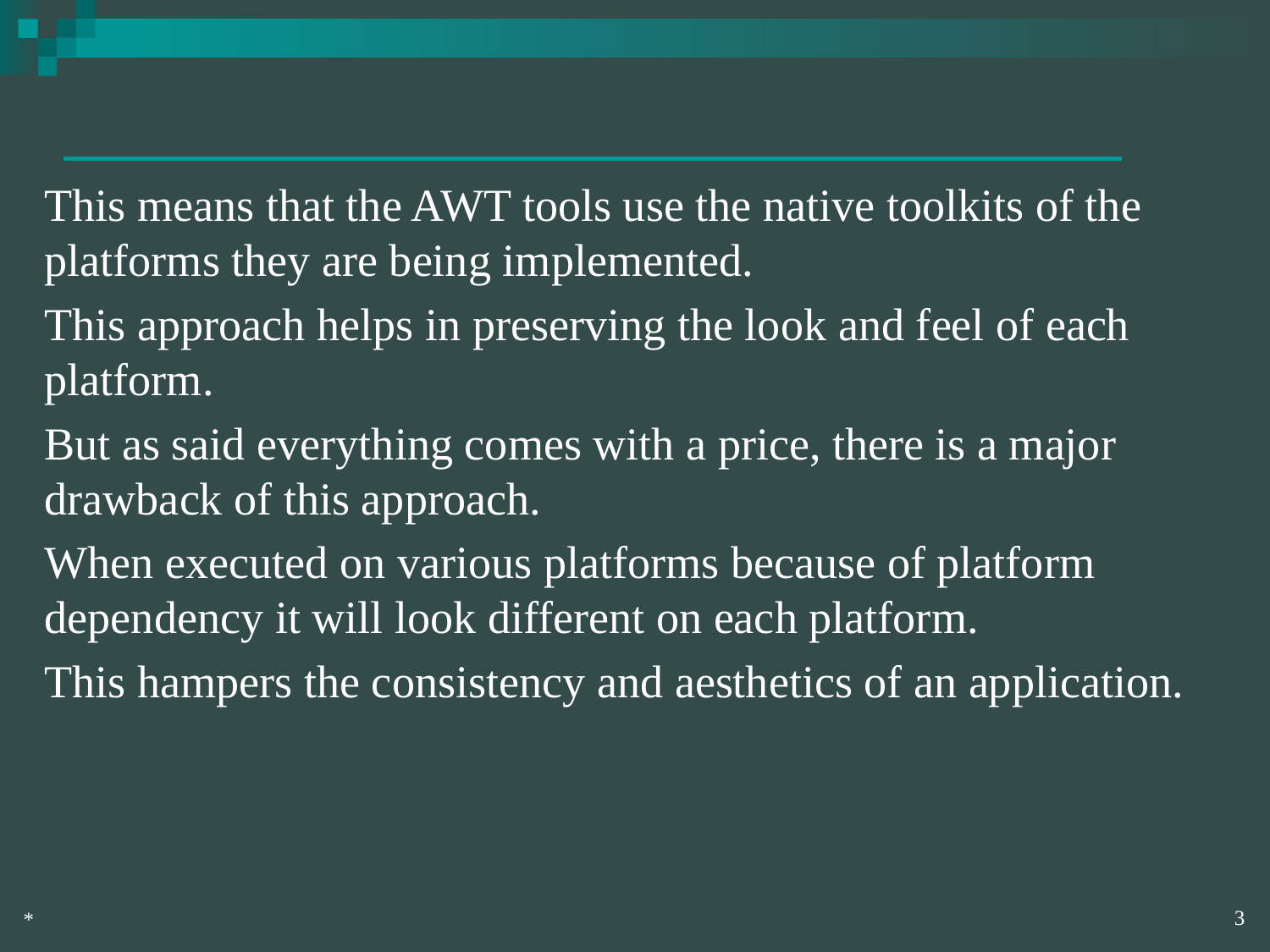

This means that the AWT tools use the native toolkits of the platforms they are being implemented.
This approach helps in preserving the look and feel of each platform.
But as said everything comes with a price, there is a major drawback of this approach.
When executed on various platforms because of platform dependency it will look different on each platform.
This hampers the consistency and aesthetics of an application.
3